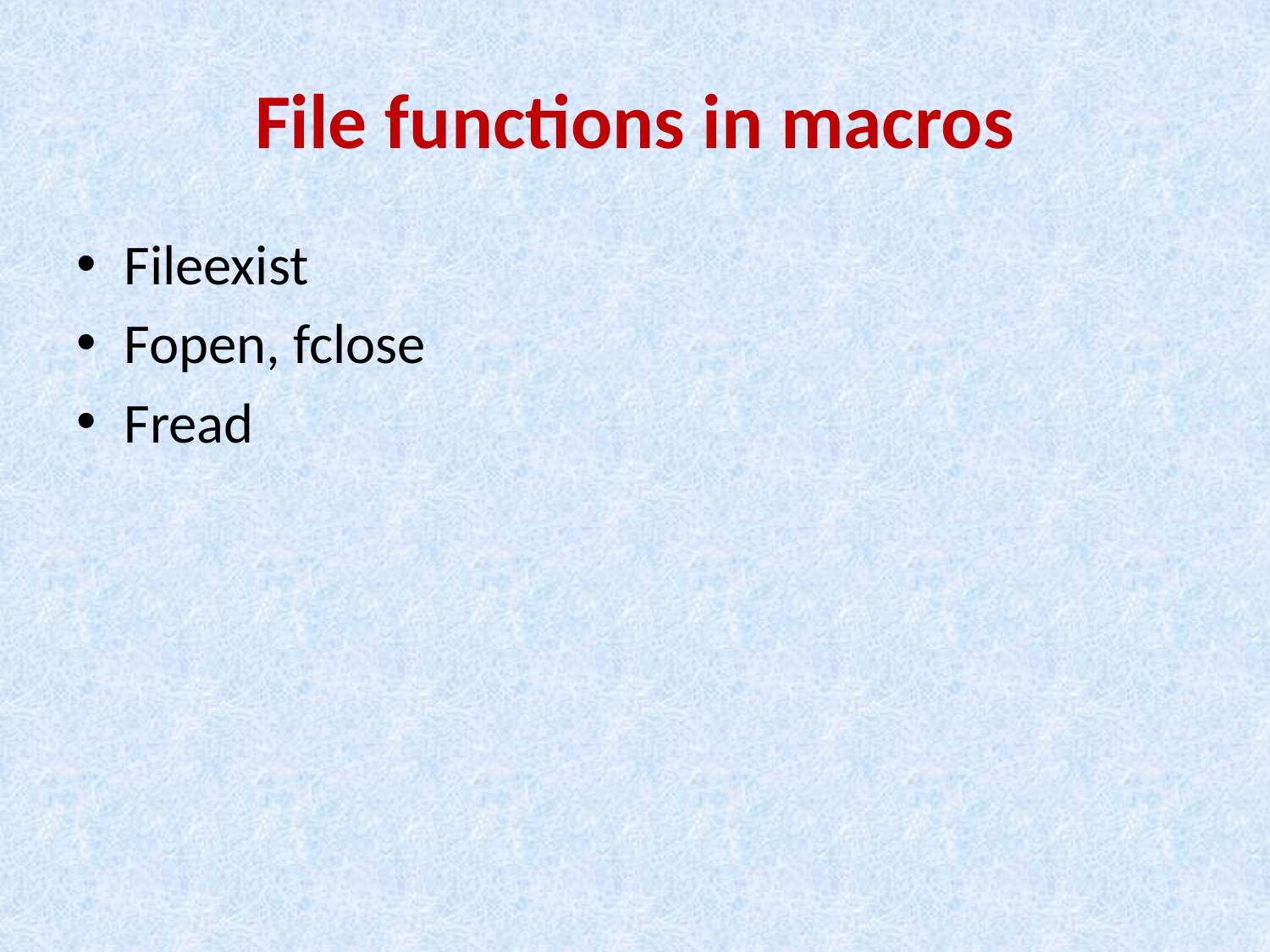

# File functions in macros
Fileexist
Fopen, fclose
Fread